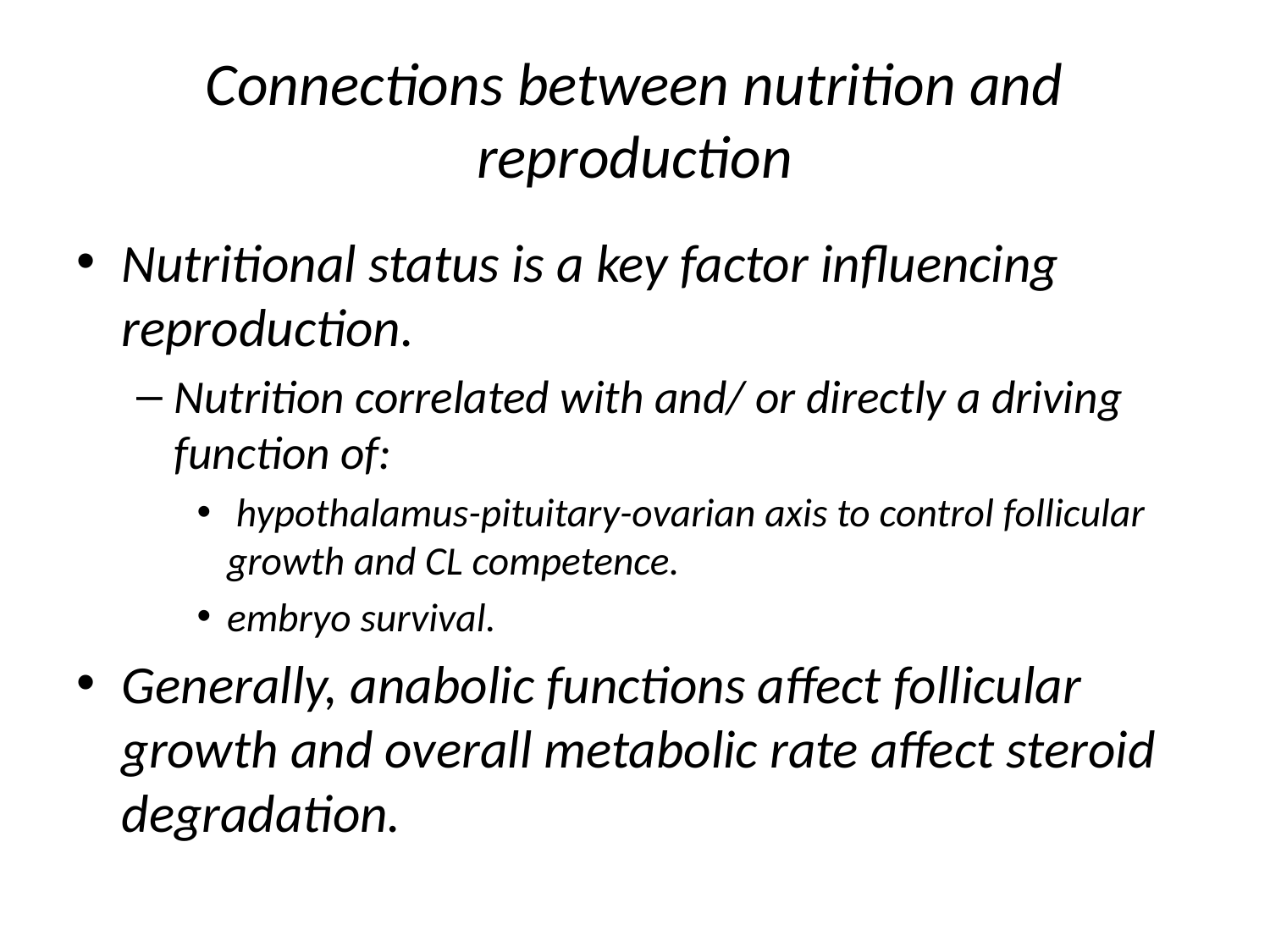

# Connections between nutrition and reproduction
Nutritional status is a key factor influencing reproduction.
Nutrition correlated with and/ or directly a driving function of:
 hypothalamus-pituitary-ovarian axis to control follicular growth and CL competence.
embryo survival.
Generally, anabolic functions affect follicular growth and overall metabolic rate affect steroid degradation.